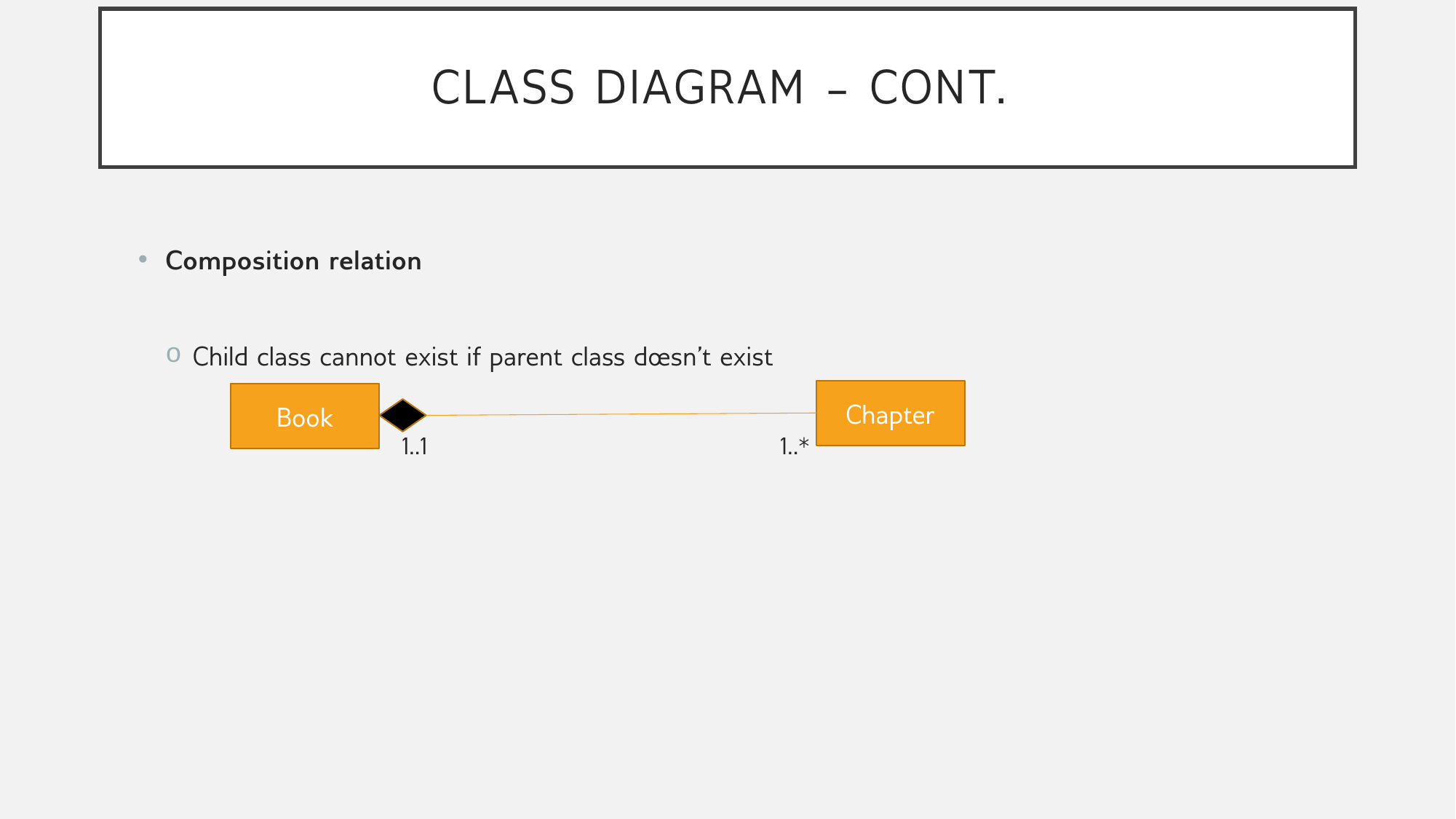

# Class diagram – cont.

Composition relation

Child class cannot exist if parent class doesn’t exist

		          1..1				  1..*
Chapter
Book